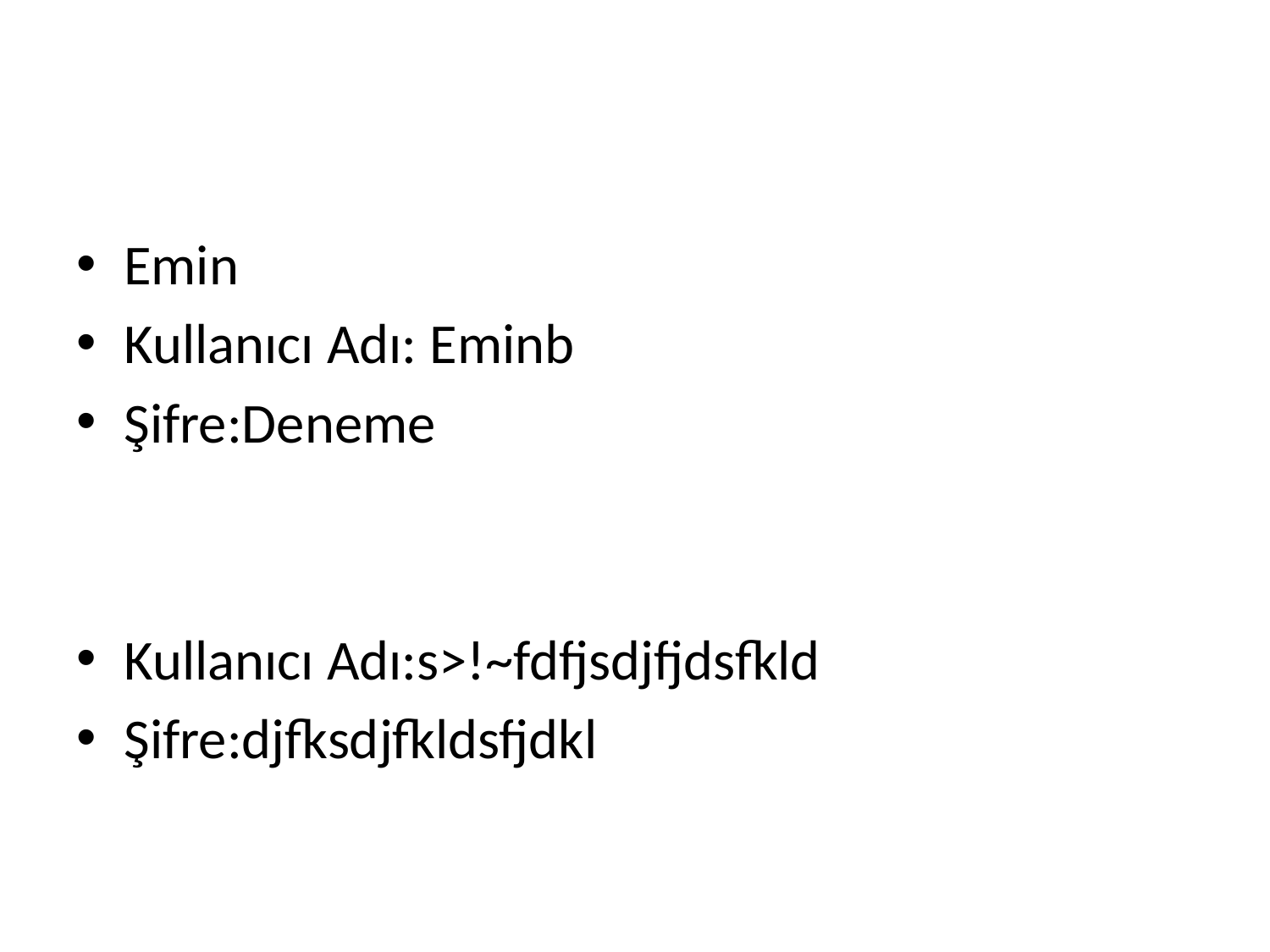

Emin
Kullanıcı Adı: Eminb
Şifre:Deneme

Kullanıcı Adı:s>!~fdfjsdjfjdsfkld
Şifre:djfksdjfkldsfjdkl